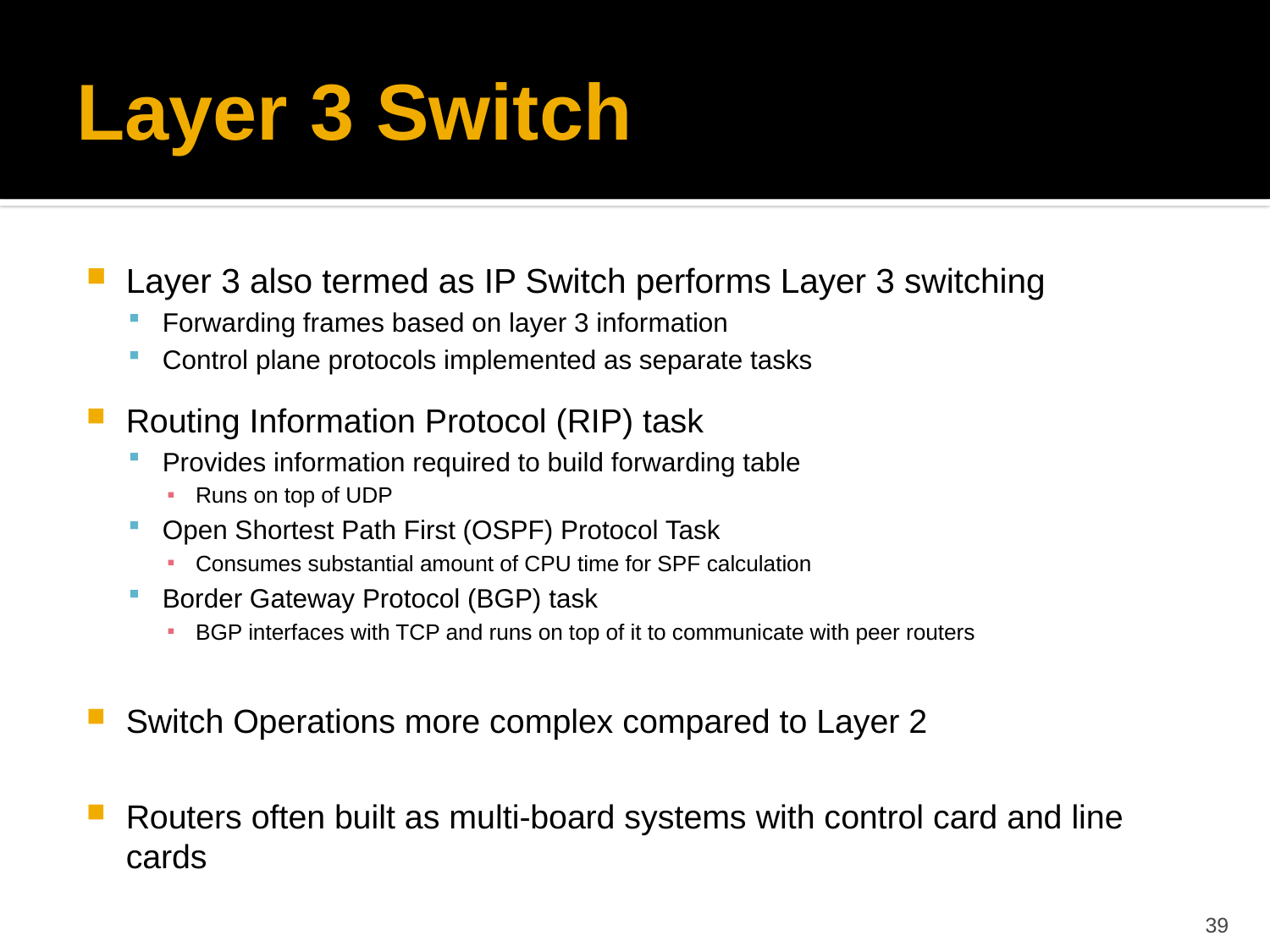

# Layer 3 Switch
Layer 3 also termed as IP Switch performs Layer 3 switching
Forwarding frames based on layer 3 information
Control plane protocols implemented as separate tasks

Routing Information Protocol (RIP) task
Provides information required to build forwarding table
Runs on top of UDP
Open Shortest Path First (OSPF) Protocol Task
Consumes substantial amount of CPU time for SPF calculation
Border Gateway Protocol (BGP) task
BGP interfaces with TCP and runs on top of it to communicate with peer routers

Switch Operations more complex compared to Layer 2

Routers often built as multi-board systems with control card and line cards

39